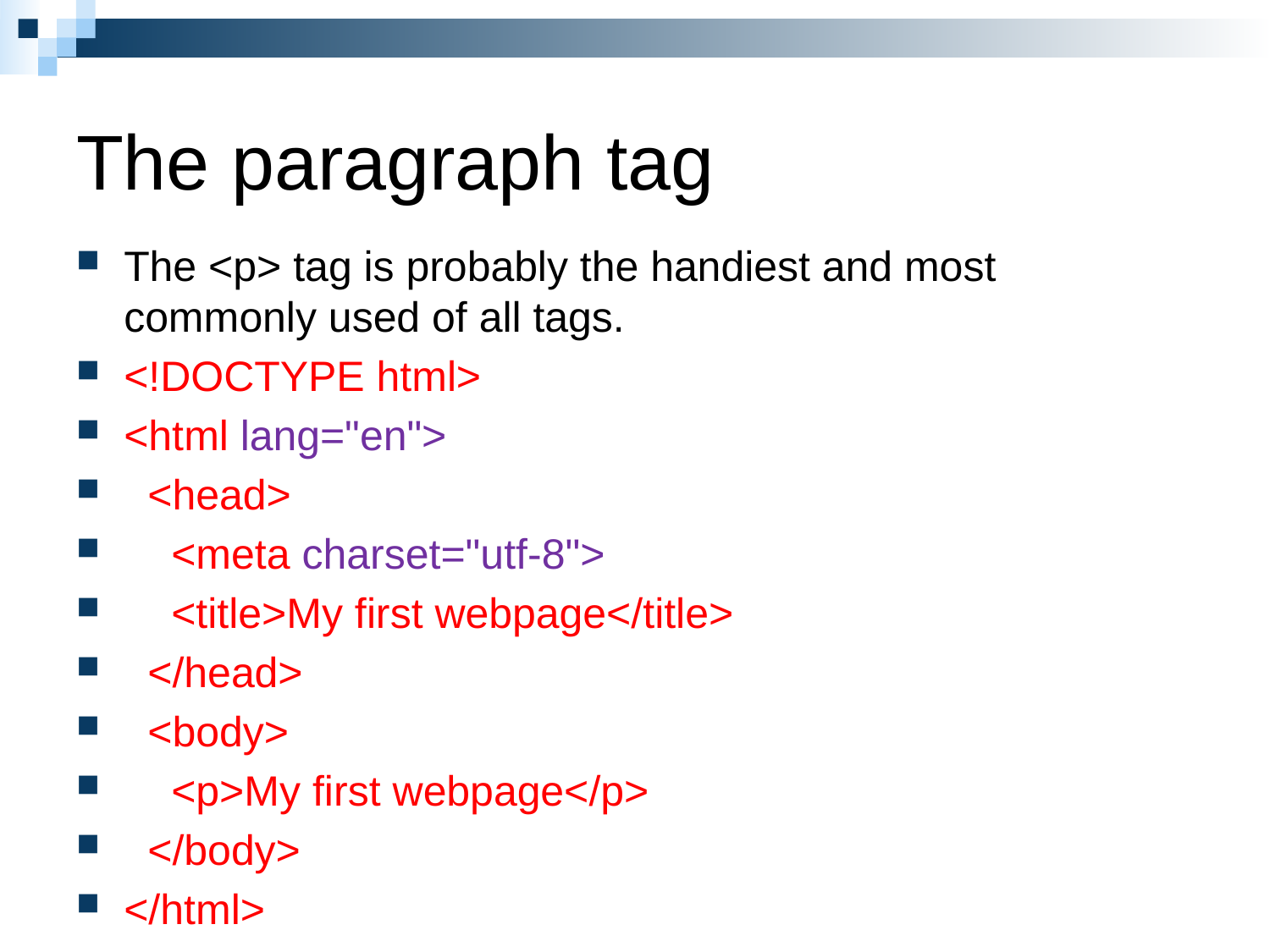

# The paragraph tag
The <p> tag is probably the handiest and most commonly used of all tags.
<!DOCTYPE html>
<html lang="en">
  <head>
    <meta charset="utf-8">
    <title>My first webpage</title>
  </head>
  <body>
    <p>My first webpage</p>
  </body>
</html>